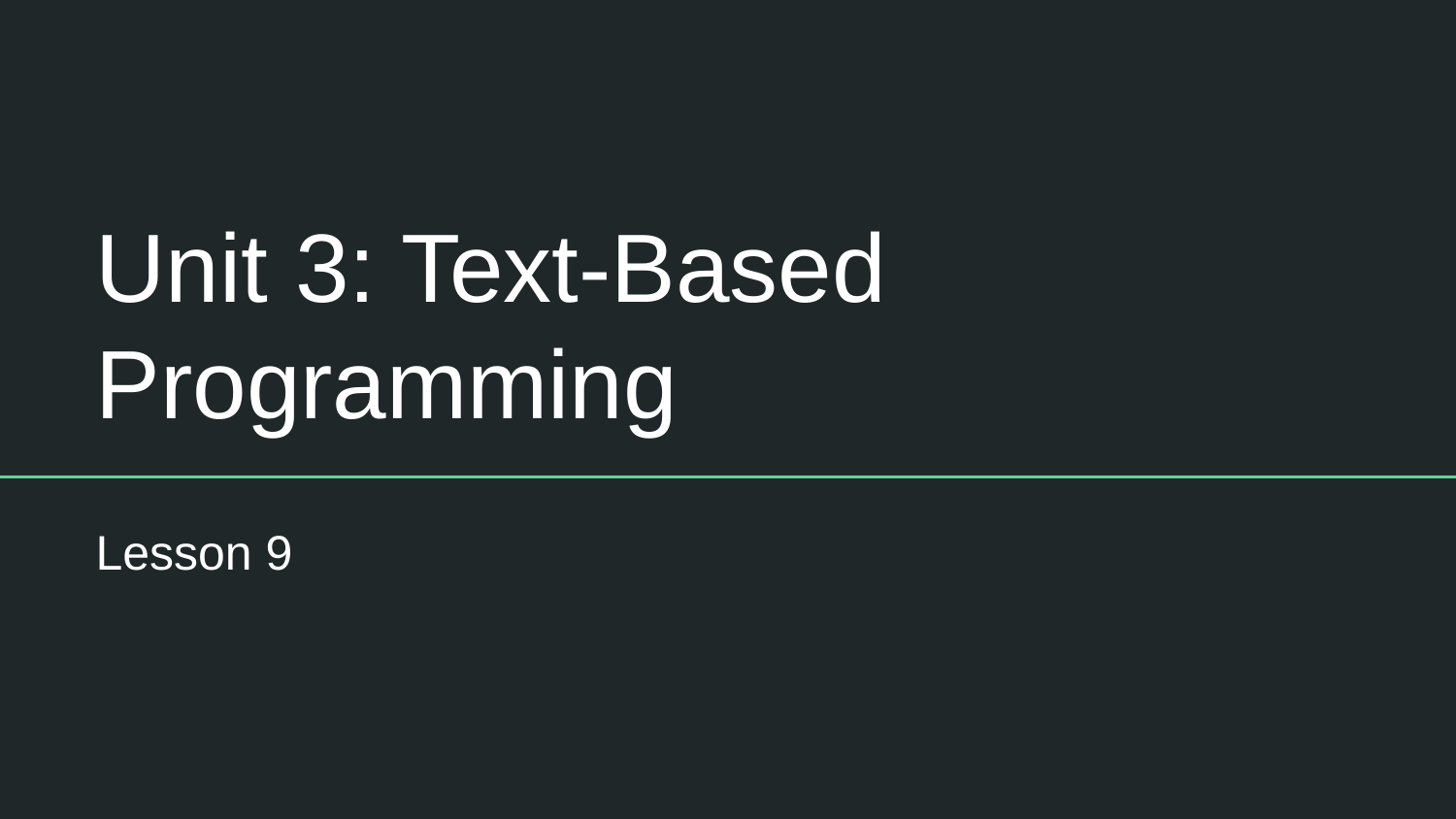

# Unit 3: Text-Based Programming
Lesson 9